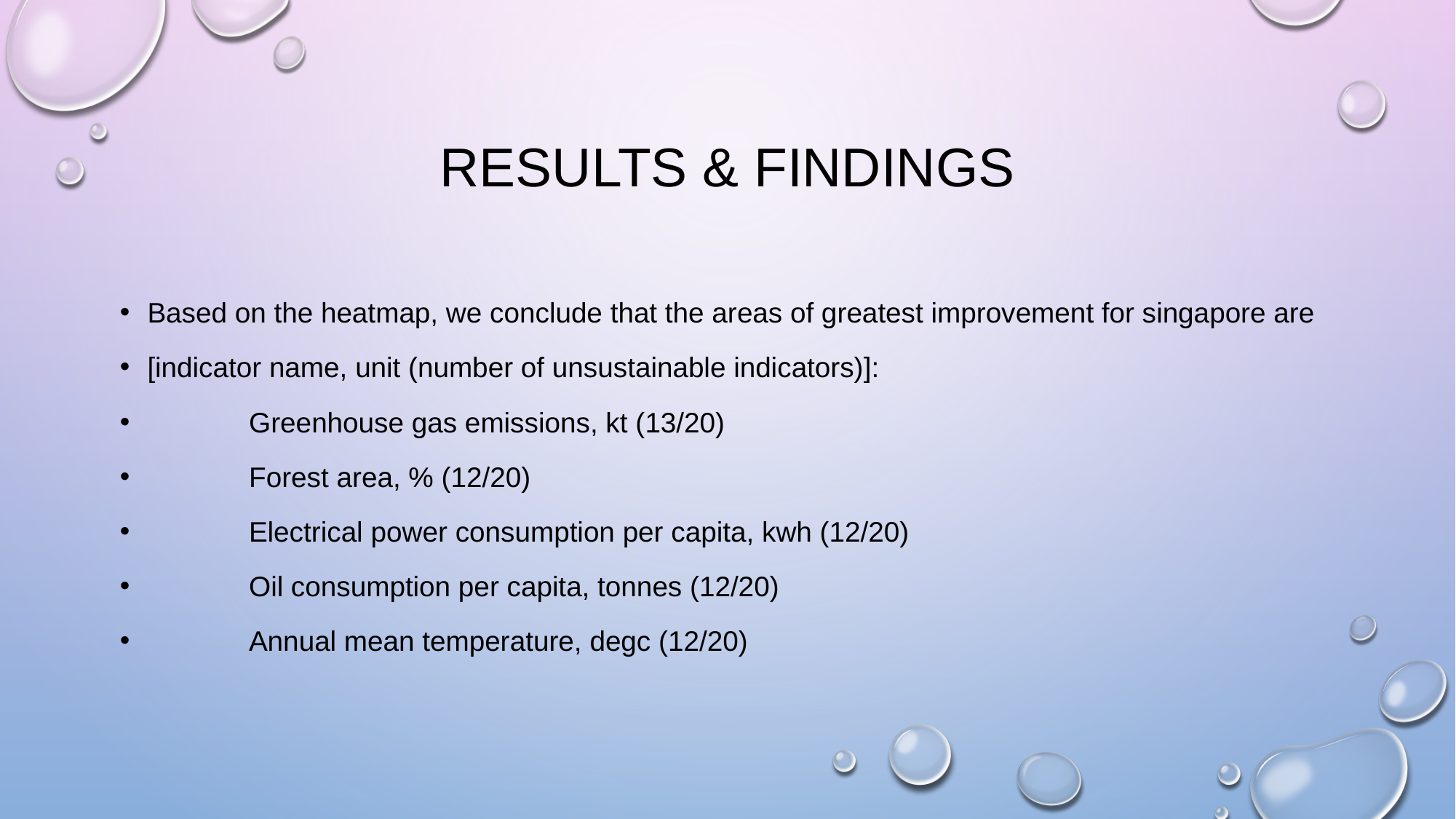

# Results & findings
Based on the heatmap, we conclude that the areas of greatest improvement for singapore are
[indicator name, unit (number of unsustainable indicators)]:
	Greenhouse gas emissions, kt (13/20)
	Forest area, % (12/20)
	Electrical power consumption per capita, kwh (12/20)
	Oil consumption per capita, tonnes (12/20)
	Annual mean temperature, degc (12/20)